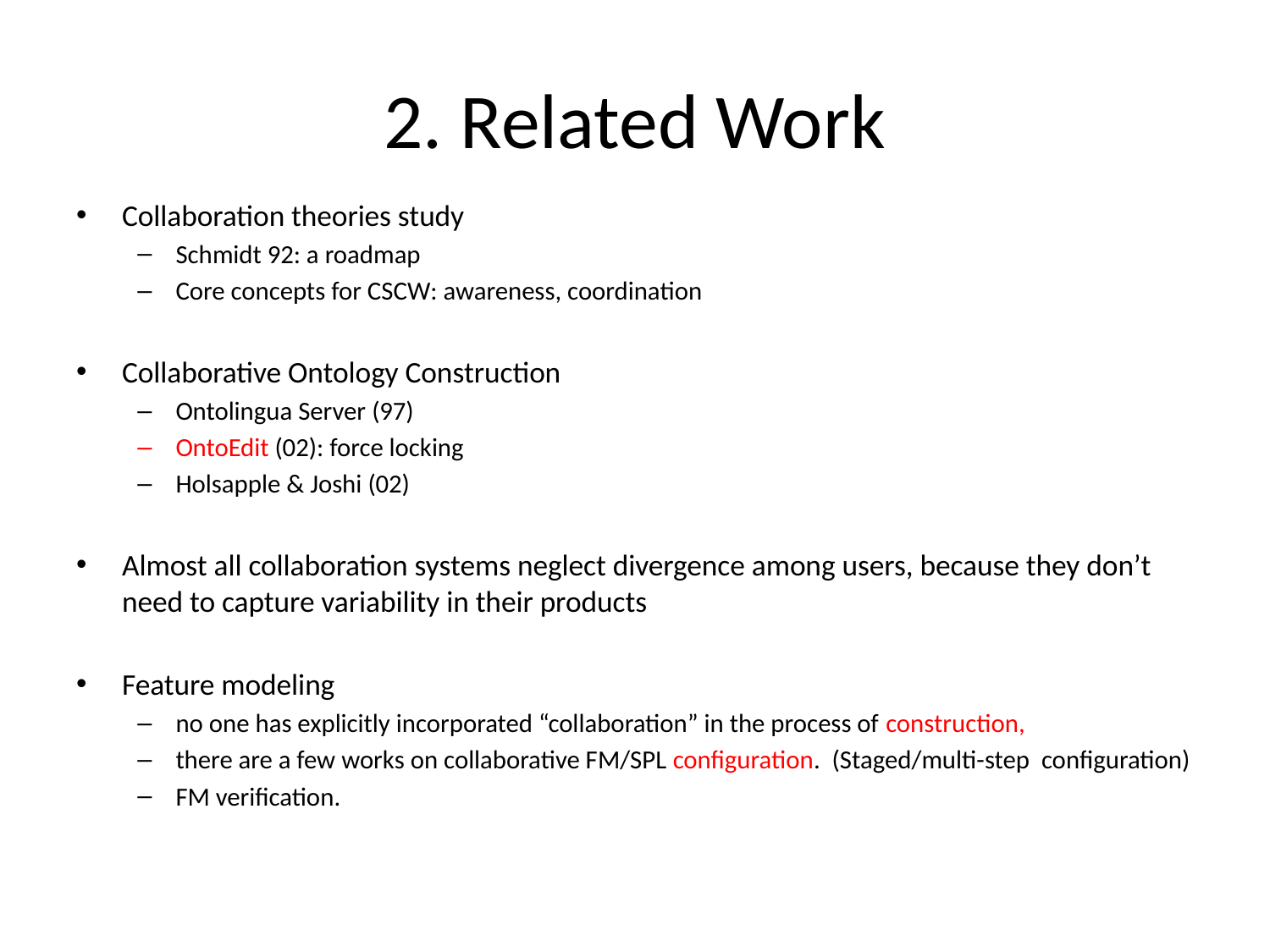

# 2. Related Work
Collaboration theories study
Schmidt 92: a roadmap
Core concepts for CSCW: awareness, coordination

Collaborative Ontology Construction
Ontolingua Server (97)
OntoEdit (02): force locking
Holsapple & Joshi (02)

Almost all collaboration systems neglect divergence among users, because they don’t need to capture variability in their products

Feature modeling
no one has explicitly incorporated “collaboration” in the process of construction,
there are a few works on collaborative FM/SPL configuration.  (Staged/multi-step  configuration)
FM verification.